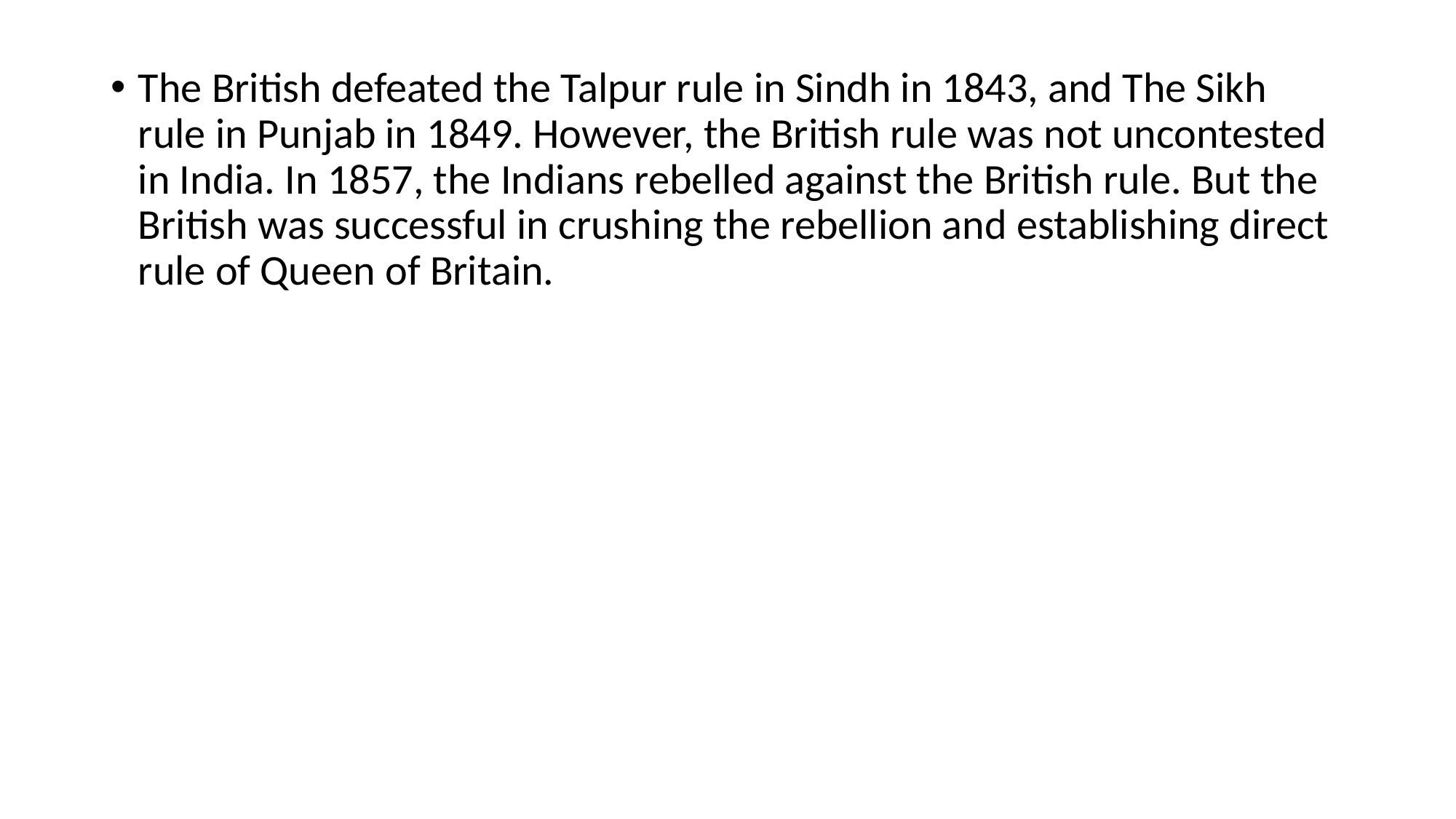

The British defeated the Talpur rule in Sindh in 1843, and The Sikh rule in Punjab in 1849. However, the British rule was not uncontested in India. In 1857, the Indians rebelled against the British rule. But the British was successful in crushing the rebellion and establishing direct rule of Queen of Britain.